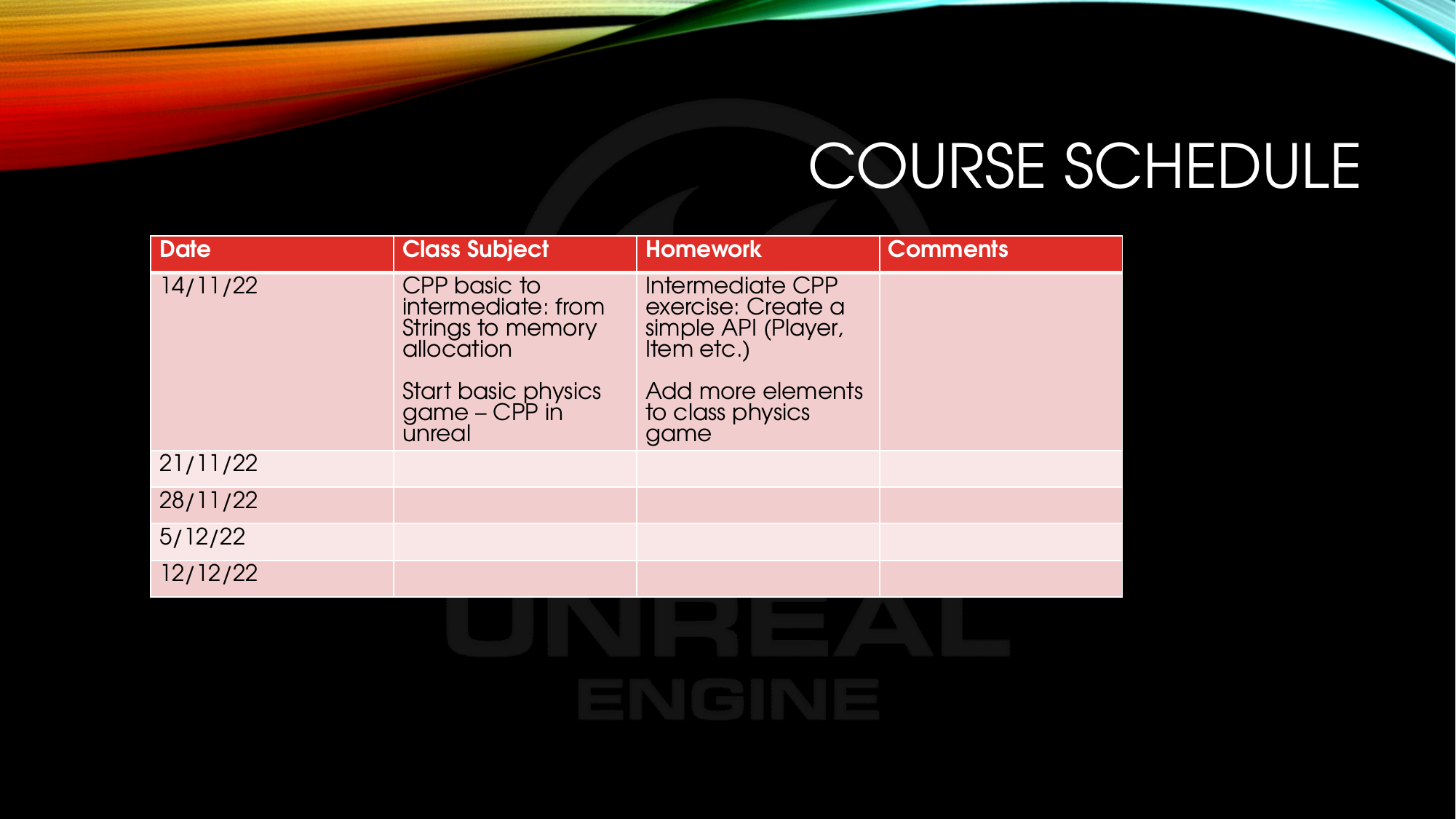

# Course Schedule
| Date | Class Subject | Homework | Comments |
| --- | --- | --- | --- |
| 14/11/22 | CPP basic to intermediate: from Strings to memory allocation Start basic physics game – CPP in unreal | Intermediate CPP exercise: Create a simple API (Player, Item etc.) Add more elements to class physics game |  |
| 21/11/22 |  |  |  |
| 28/11/22 |  |  |  |
| 5/12/22 |  |  |  |
| 12/12/22 |  |  |  |